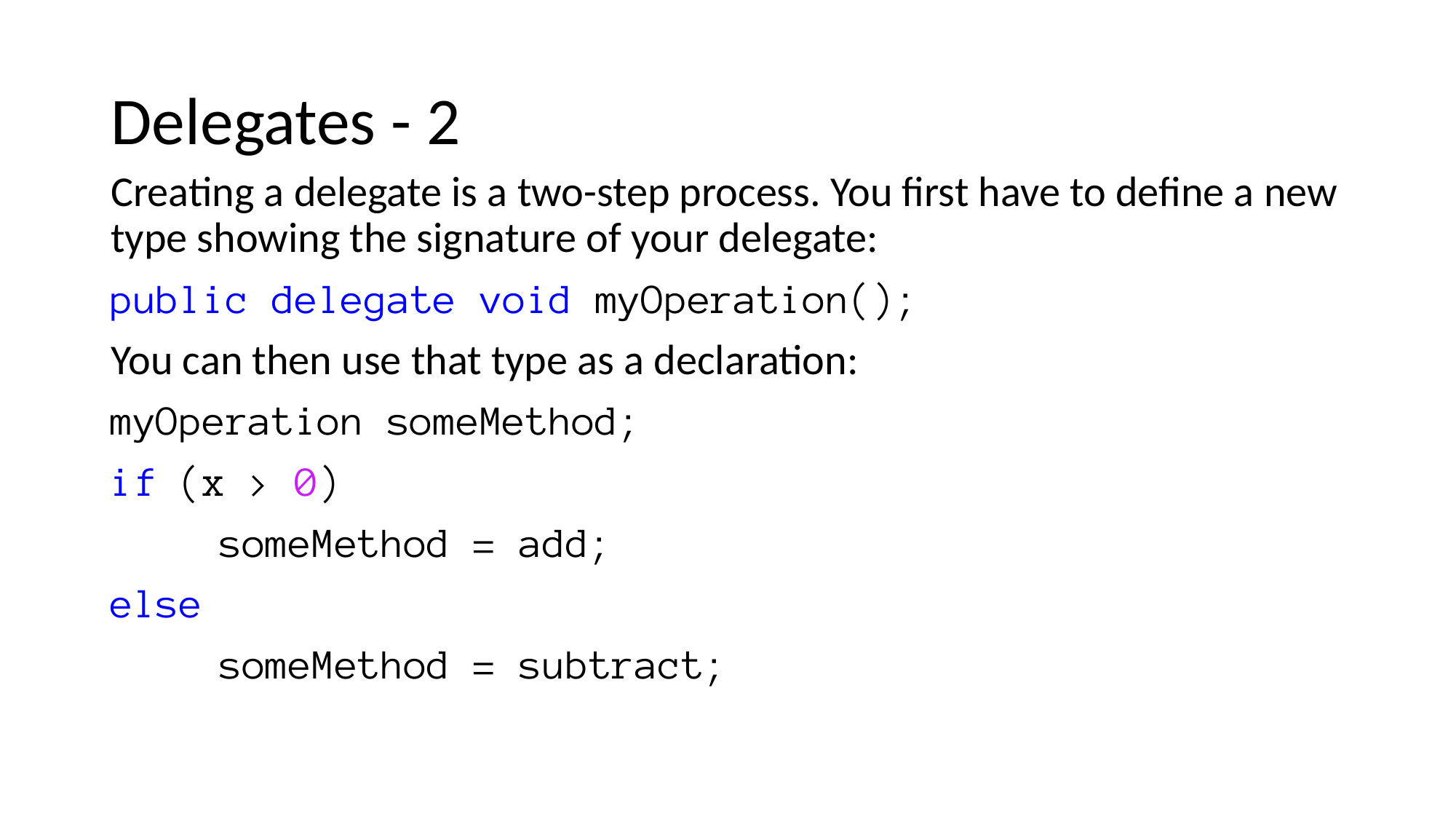

# Delegates - 2
Creating a delegate is a two-step process. You first have to define a new type showing the signature of your delegate:
public delegate void myOperation();
You can then use that type as a declaration:
myOperation someMethod;
if (x > 0)
	someMethod = add;
else
	someMethod = subtract;